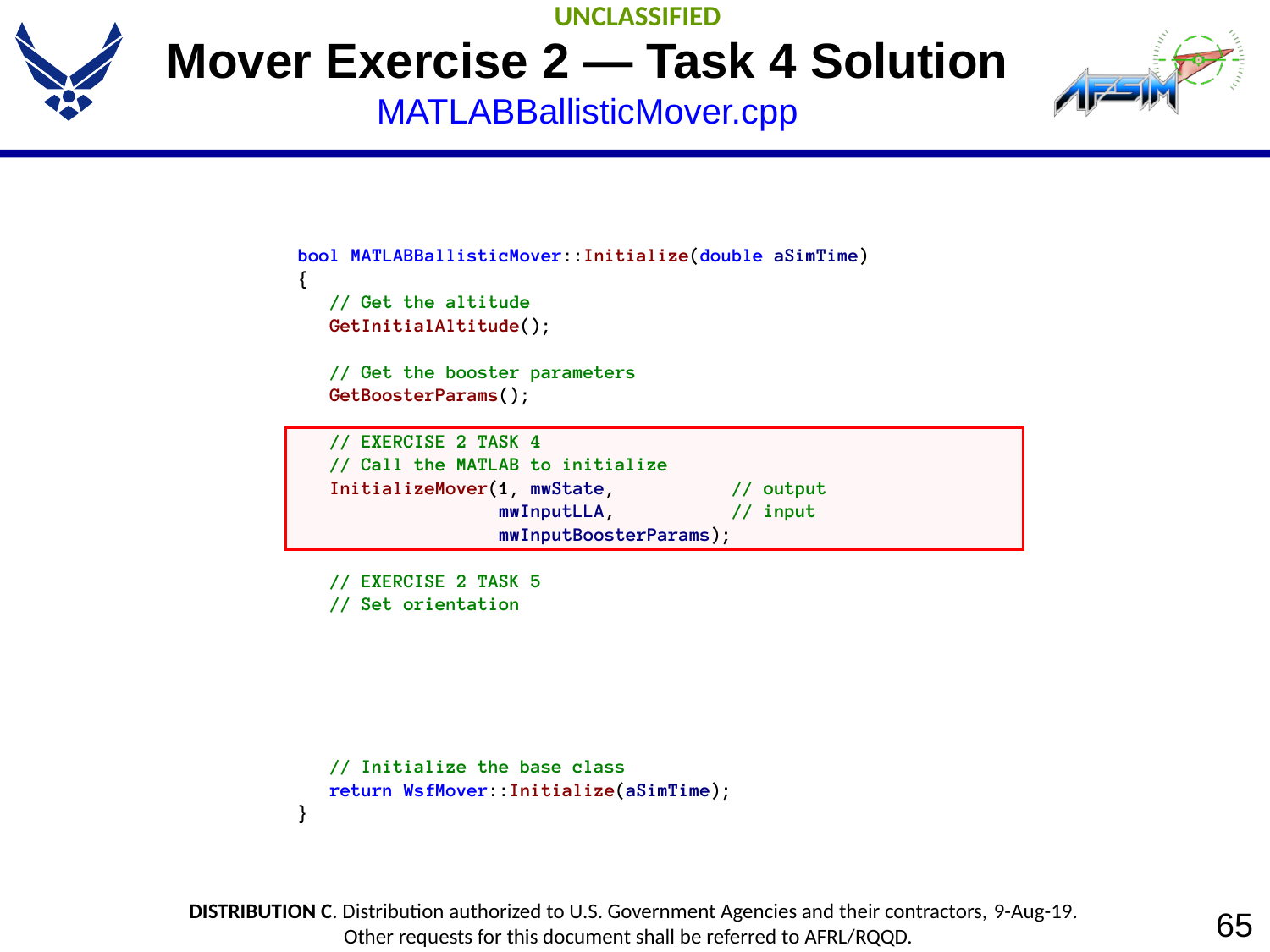

# Mover Exercise 2 — Task 4 Solution MATLABBallisticMover.cpp
bool MATLABBallisticMover::Initialize(double aSimTime)
{
   // Get the altitude
   GetInitialAltitude();

   // Get the booster parameters
   GetBoosterParams();

   // EXERCISE 2 TASK 4
   // Call the MATLAB to initialize
   InitializeMover(1, mwState,           // output
                   mwInputLLA,           // input
                   mwInputBoosterParams);

   // EXERCISE 2 TASK 5
   // Set orientation

   // Initialize the base class
   return WsfMover::Initialize(aSimTime);
}